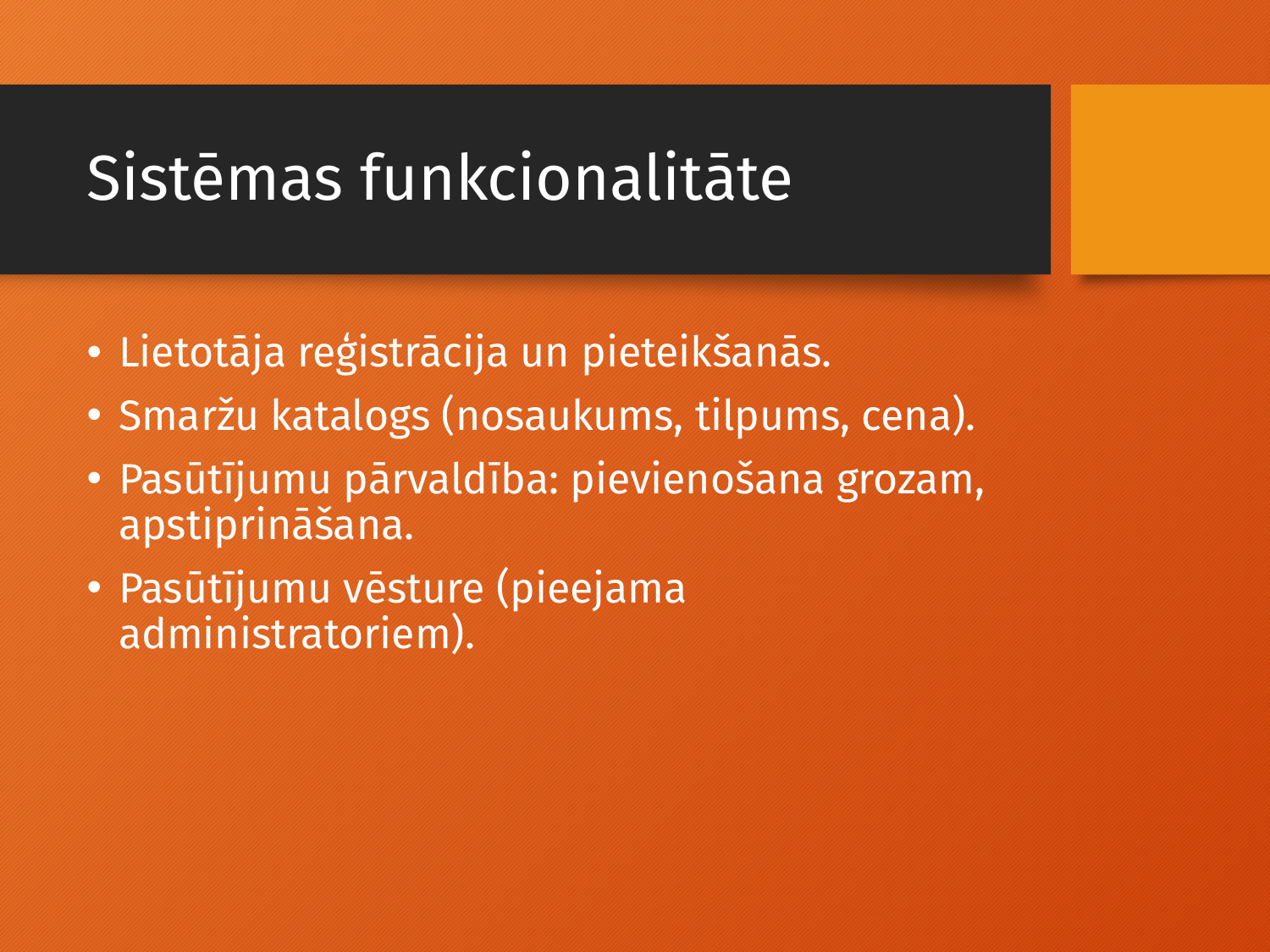

# Sistēmas funkcionalitāte
Lietotāja reģistrācija un pieteikšanās.
Smaržu katalogs (nosaukums, tilpums, cena).
Pasūtījumu pārvaldība: pievienošana grozam, apstiprināšana.
Pasūtījumu vēsture (pieejama administratoriem).